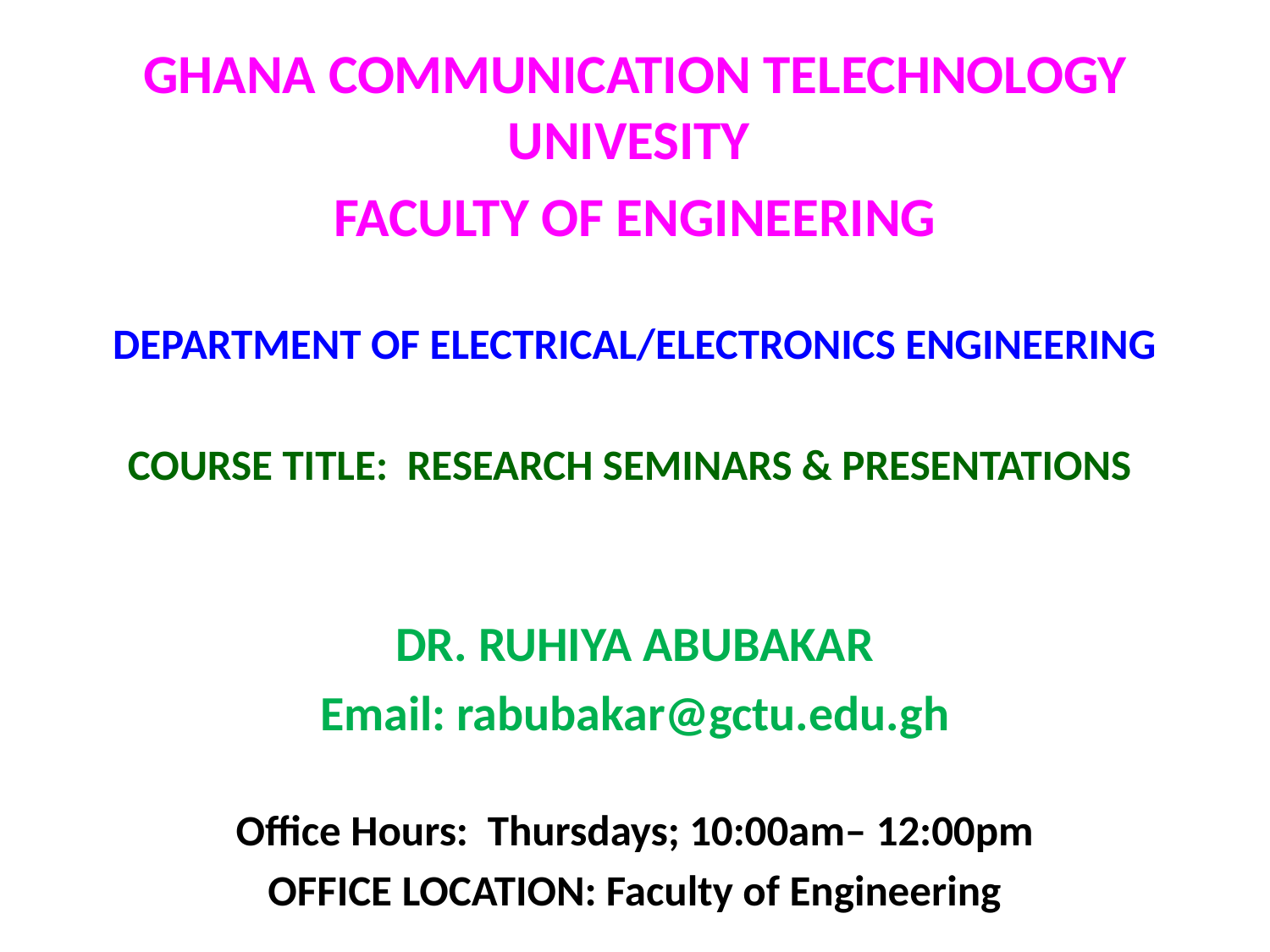

GHANA COMMUNICATION TELECHNOLOGY UNIVESITY
FACULTY OF ENGINEERING

DEPARTMENT OF ELECTRICAL/ELECTRONICS ENGINEERING

COURSE TITLE:  RESEARCH SEMINARS & PRESENTATIONS

DR. RUHIYA ABUBAKAR
Email: rabubakar@gctu.edu.gh

Office Hours:  Thursdays; 10:00am– 12:00pm
OFFICE LOCATION: Faculty of Engineering